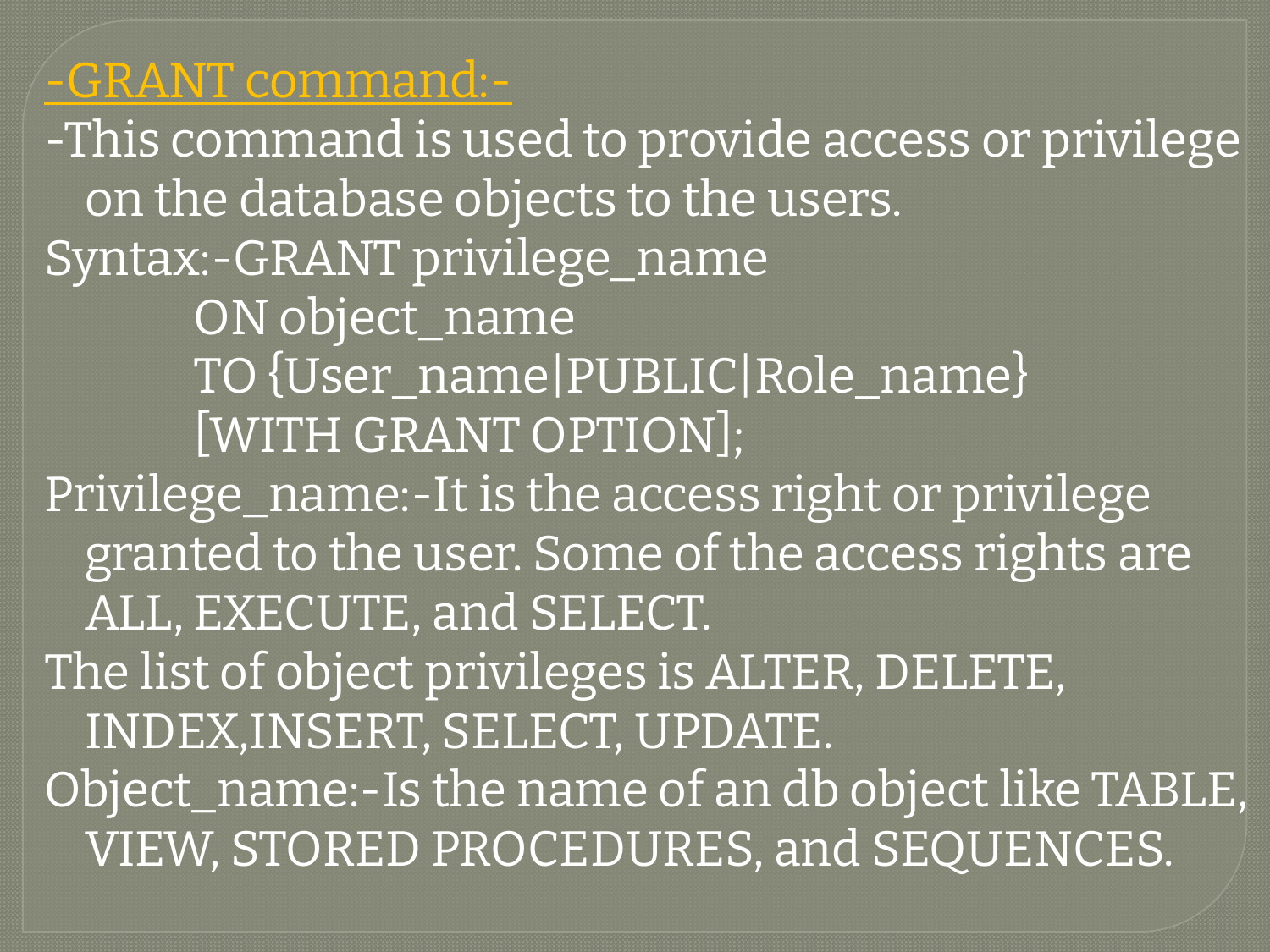

-GRANT command:-
-This command is used to provide access or privilege on the database objects to the users.
Syntax:-GRANT privilege_name
               ON object_name
               TO {User_name|PUBLIC|Role_name}
               [WITH GRANT OPTION];
Privilege_name:-It is the access right or privilege granted to the user. Some of the access rights are ALL, EXECUTE, and SELECT.
The list of object privileges is ALTER, DELETE, INDEX,INSERT, SELECT, UPDATE.
Object_name:-Is the name of an db object like TABLE, VIEW, STORED PROCEDURES, and SEQUENCES.